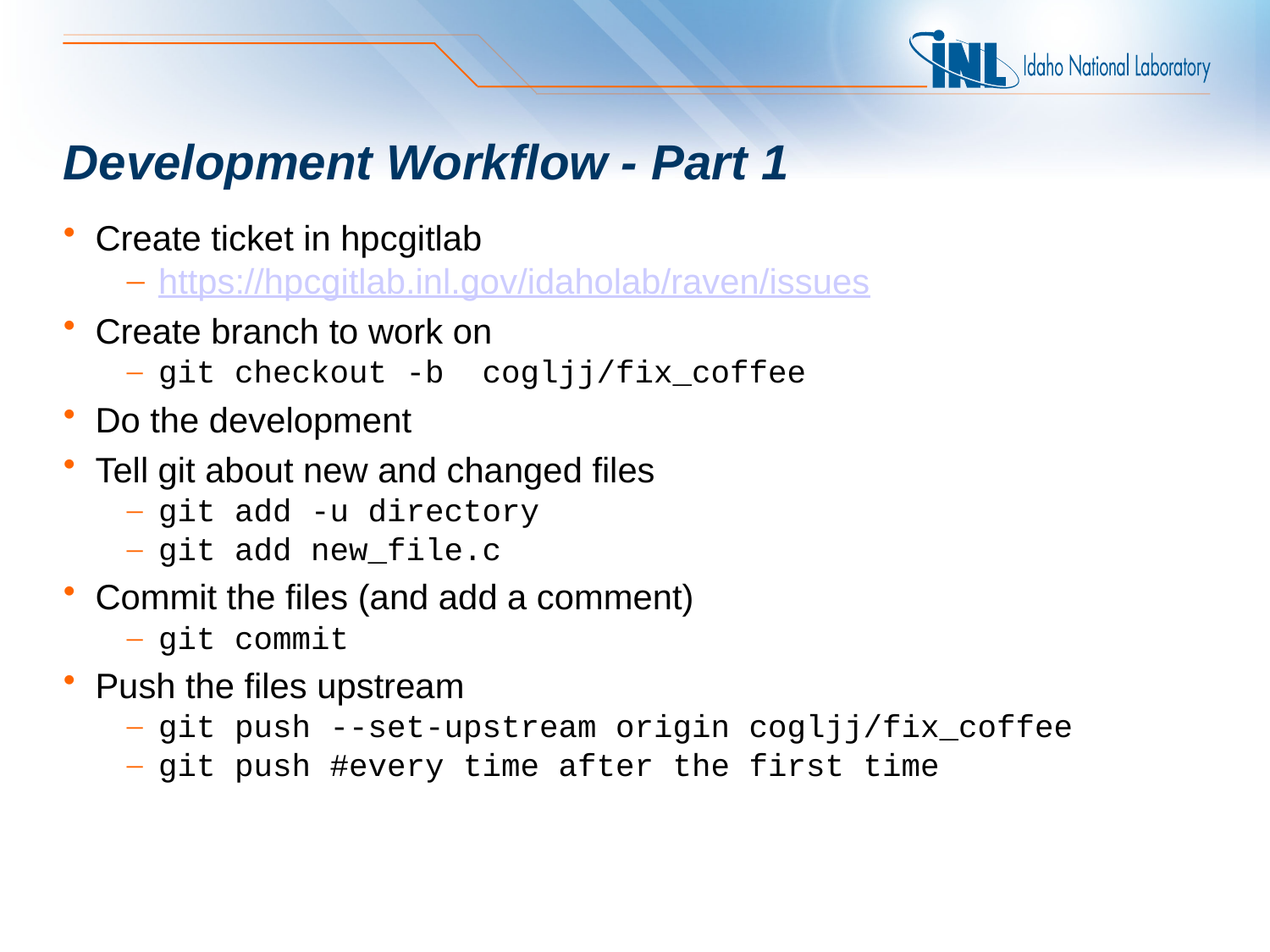

# Development Workflow - Part 1
Create ticket in hpcgitlab
https://hpcgitlab.inl.gov/idaholab/raven/issues
Create branch to work on
git checkout -b  cogljj/fix_coffee
Do the development
Tell git about new and changed files
git add -u directory
git add new_file.c
Commit the files (and add a comment)
git commit
Push the files upstream
git push --set-upstream origin cogljj/fix_coffee
git push #every time after the first time